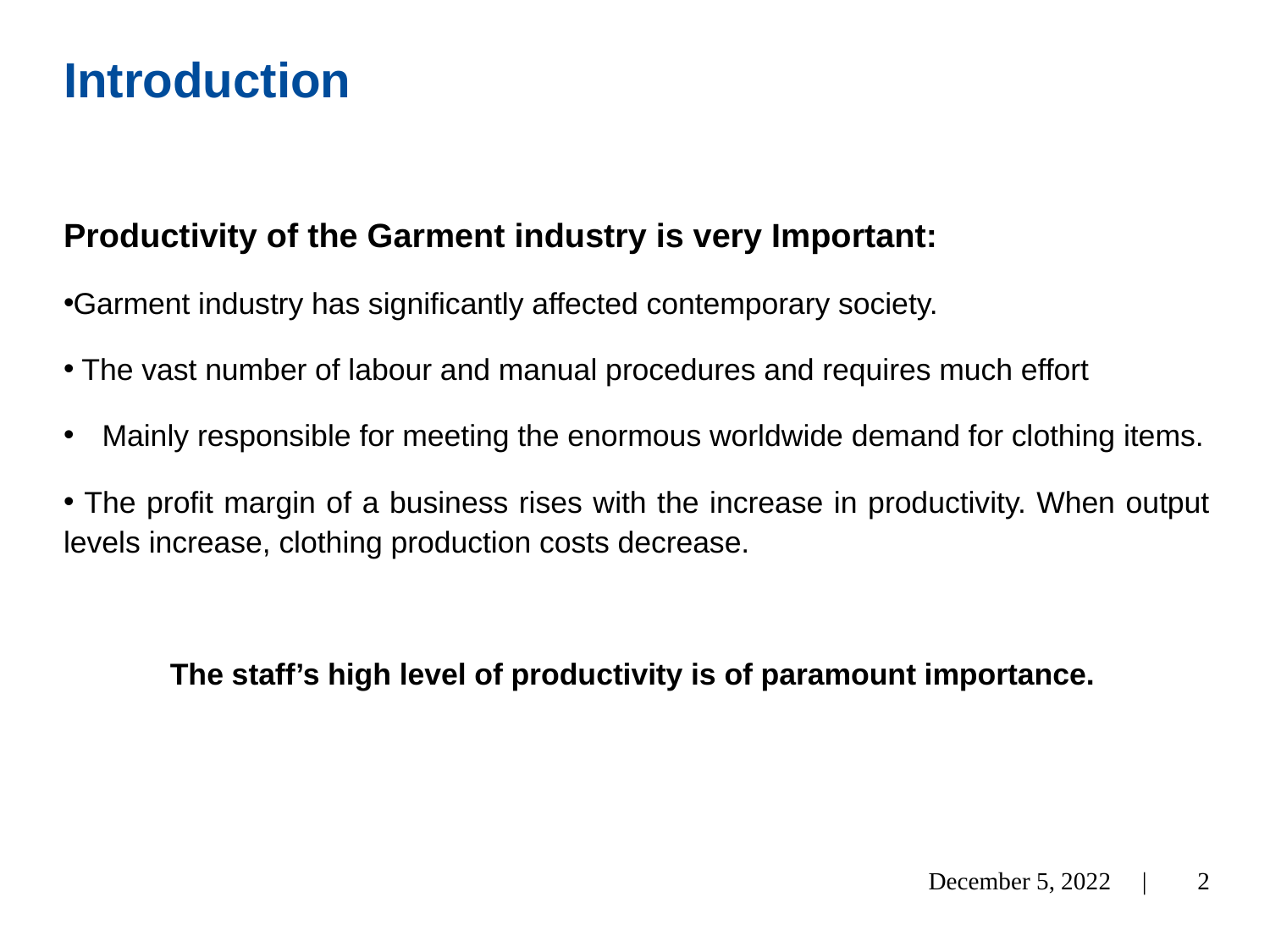

# Introduction
Productivity of the Garment industry is very Important:
Garment industry has significantly affected contemporary society.
 The vast number of labour and manual procedures and requires much effort
 Mainly responsible for meeting the enormous worldwide demand for clothing items.
 The profit margin of a business rises with the increase in productivity. When output levels increase, clothing production costs decrease.

The staff’s high level of productivity is of paramount importance.
December 5, 2022     |
2